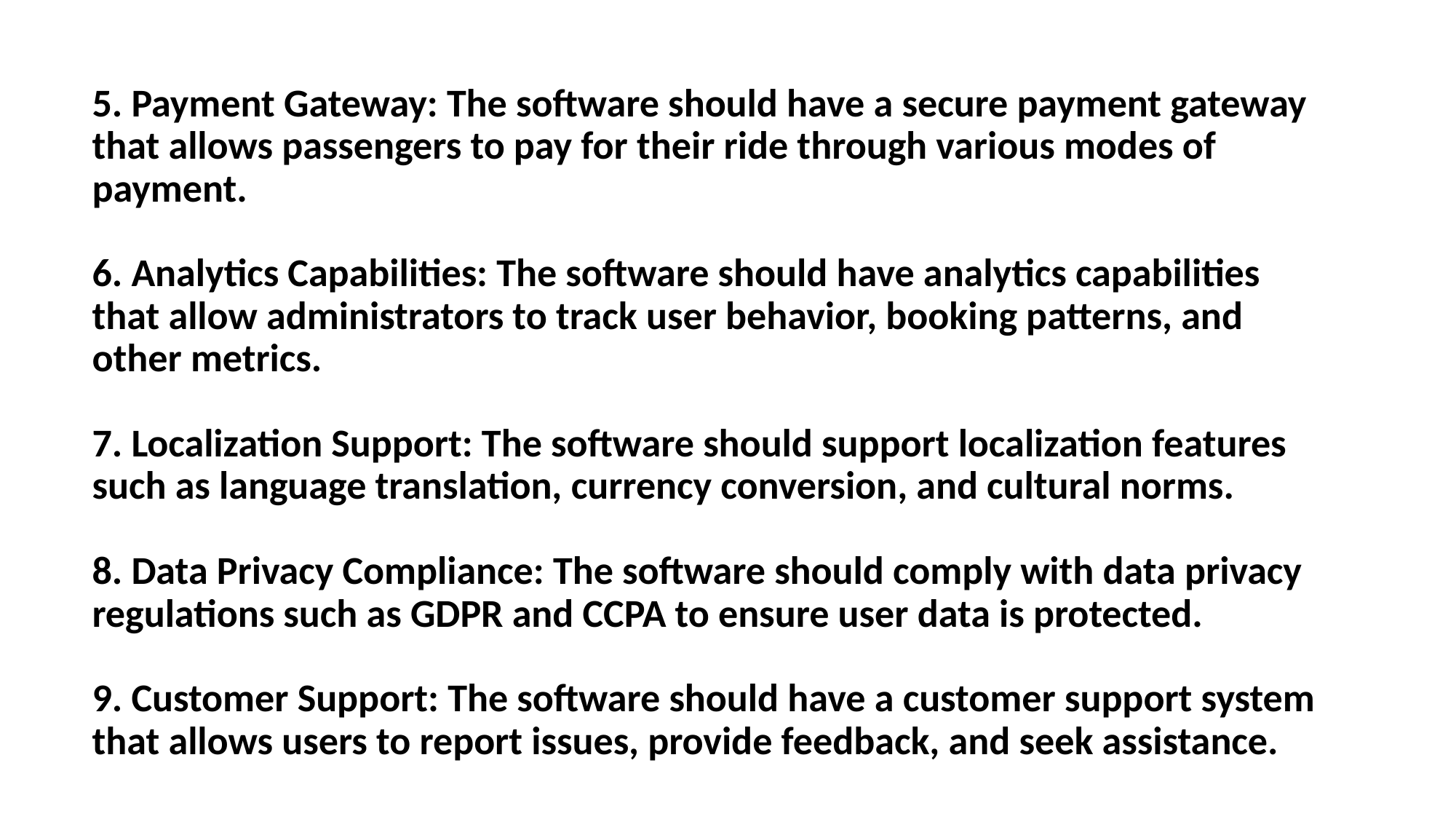

5. Payment Gateway: The software should have a secure payment gateway that allows passengers to pay for their ride through various modes of payment.
6. Analytics Capabilities: The software should have analytics capabilities that allow administrators to track user behavior, booking patterns, and other metrics.
7. Localization Support: The software should support localization features such as language translation, currency conversion, and cultural norms.
8. Data Privacy Compliance: The software should comply with data privacy regulations such as GDPR and CCPA to ensure user data is protected.
9. Customer Support: The software should have a customer support system that allows users to report issues, provide feedback, and seek assistance.